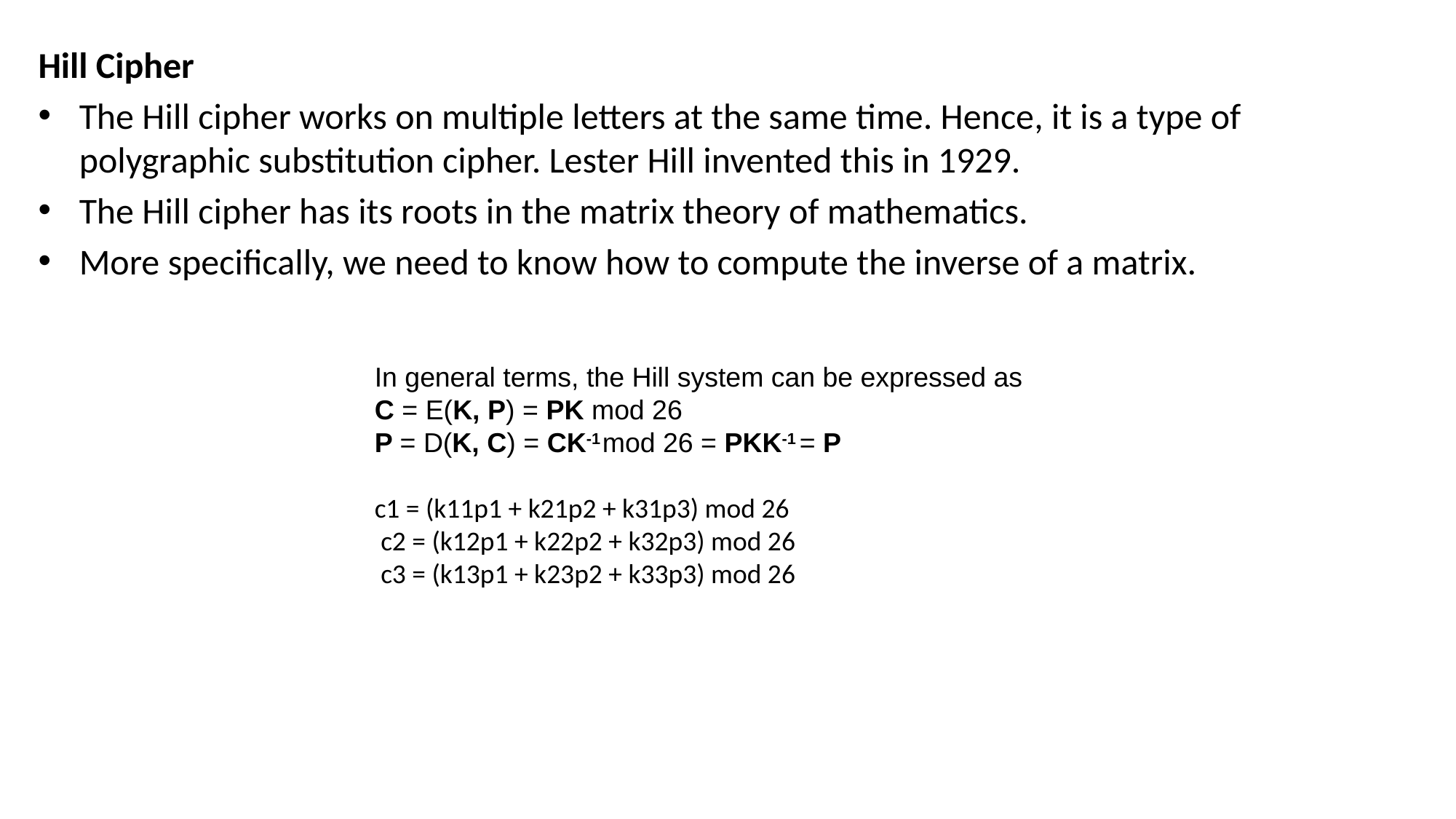

Hill Cipher
The Hill cipher works on multiple letters at the same time. Hence, it is a type of polygraphic substitution cipher. Lester Hill invented this in 1929.
The Hill cipher has its roots in the matrix theory of mathematics.
More specifically, we need to know how to compute the inverse of a matrix.
In general terms, the Hill system can be expressed as
C = E(K, P) = PK mod 26
P = D(K, C) = CK-1 mod 26 = PKK-1 = P

c1 = (k11p1 + k21p2 + k31p3) mod 26
 c2 = (k12p1 + k22p2 + k32p3) mod 26
 c3 = (k13p1 + k23p2 + k33p3) mod 26